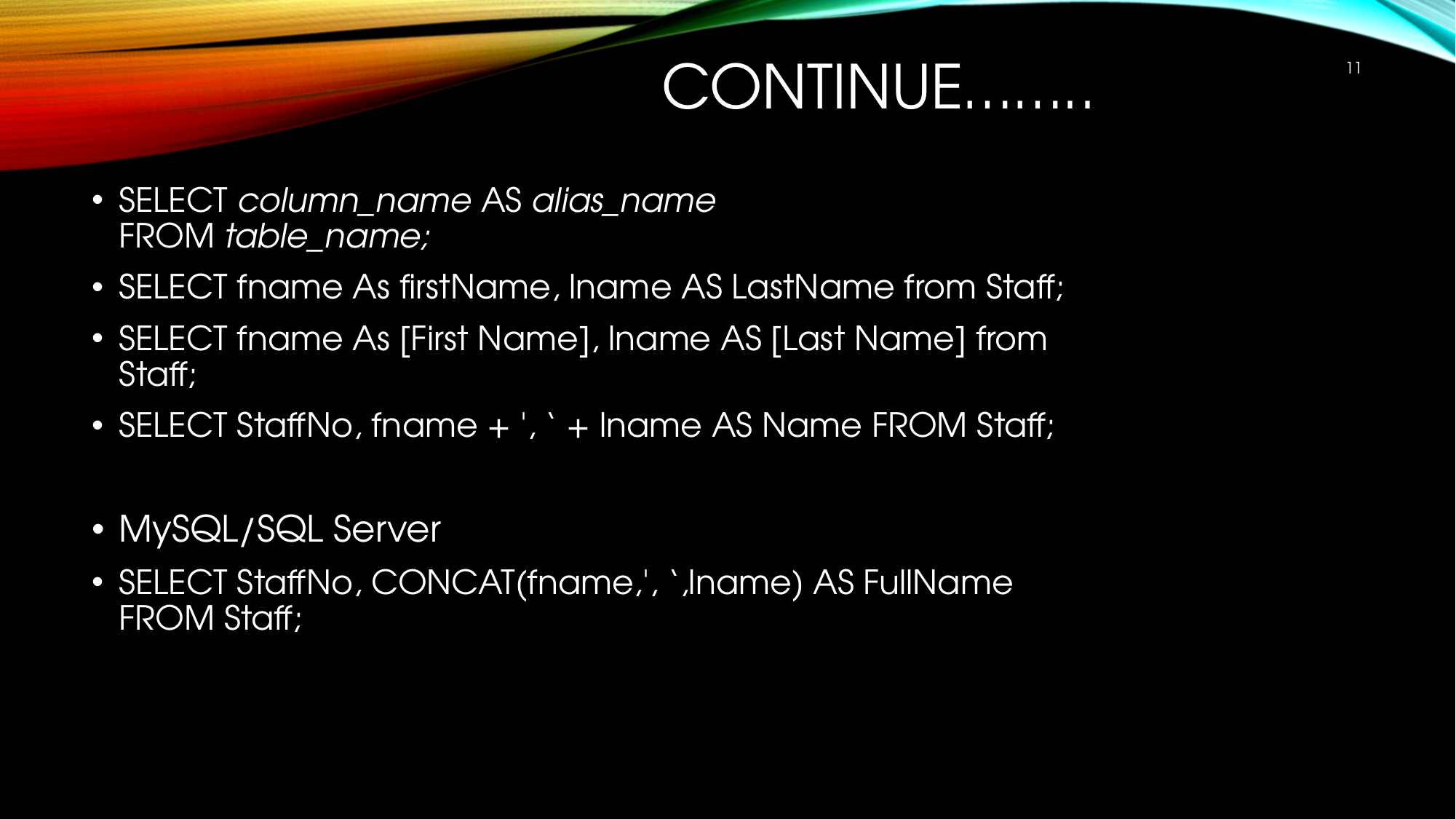

# Continue……..
11
SELECT column_name AS alias_name
FROM table_name;
SELECT fname As firstName, lname AS LastName from Staff;
SELECT fname As [First Name], lname AS [Last Name] from Staff;
SELECT StaffNo, fname + ', ‘ + lname AS Name FROM Staff;

MySQL/SQL Server
SELECT StaffNo, CONCAT(fname,', ‘,lname) AS FullName FROM Staff;